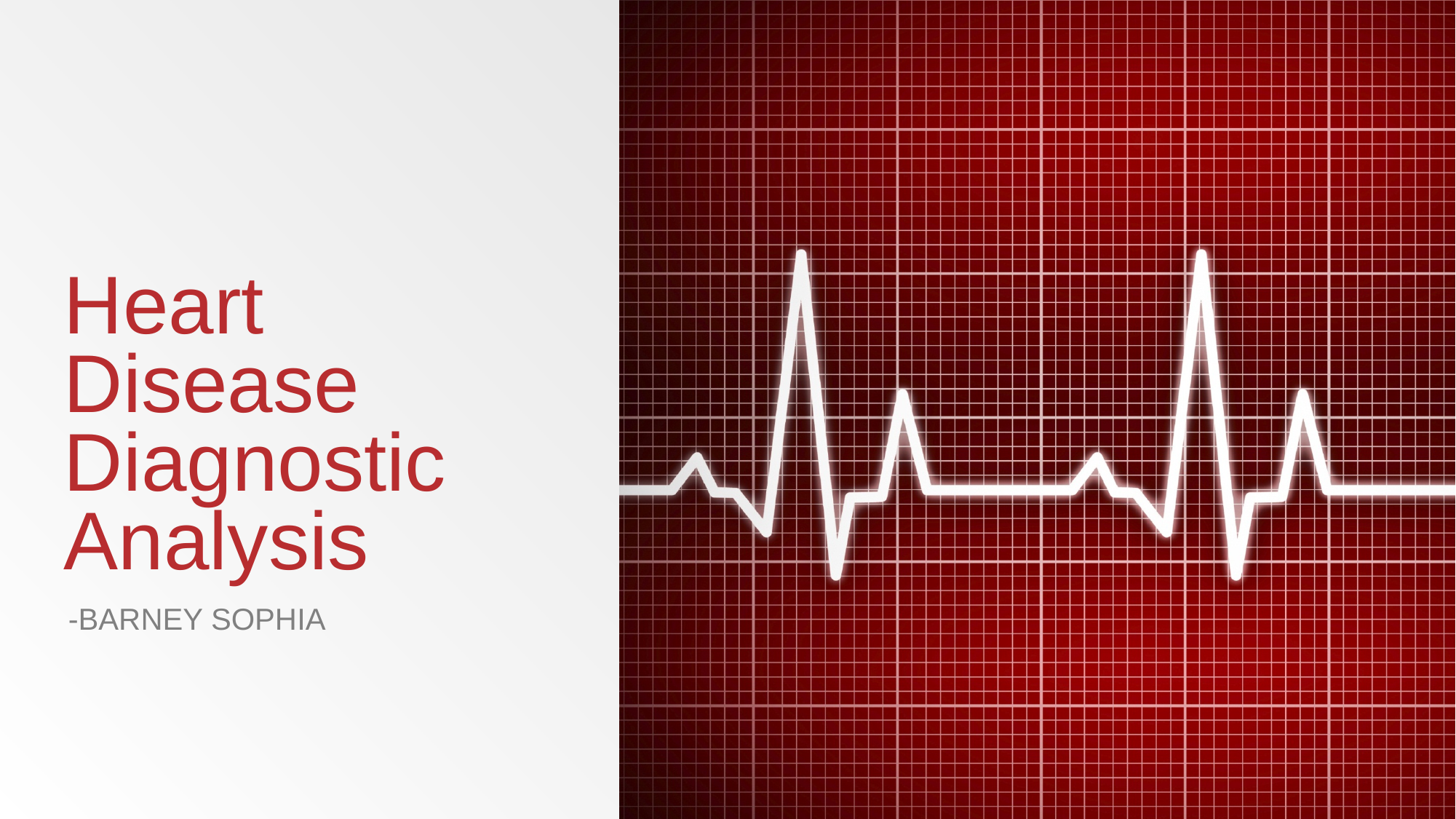

# Heart Disease Diagnostic Analysis
-BARNEY SOPHIA